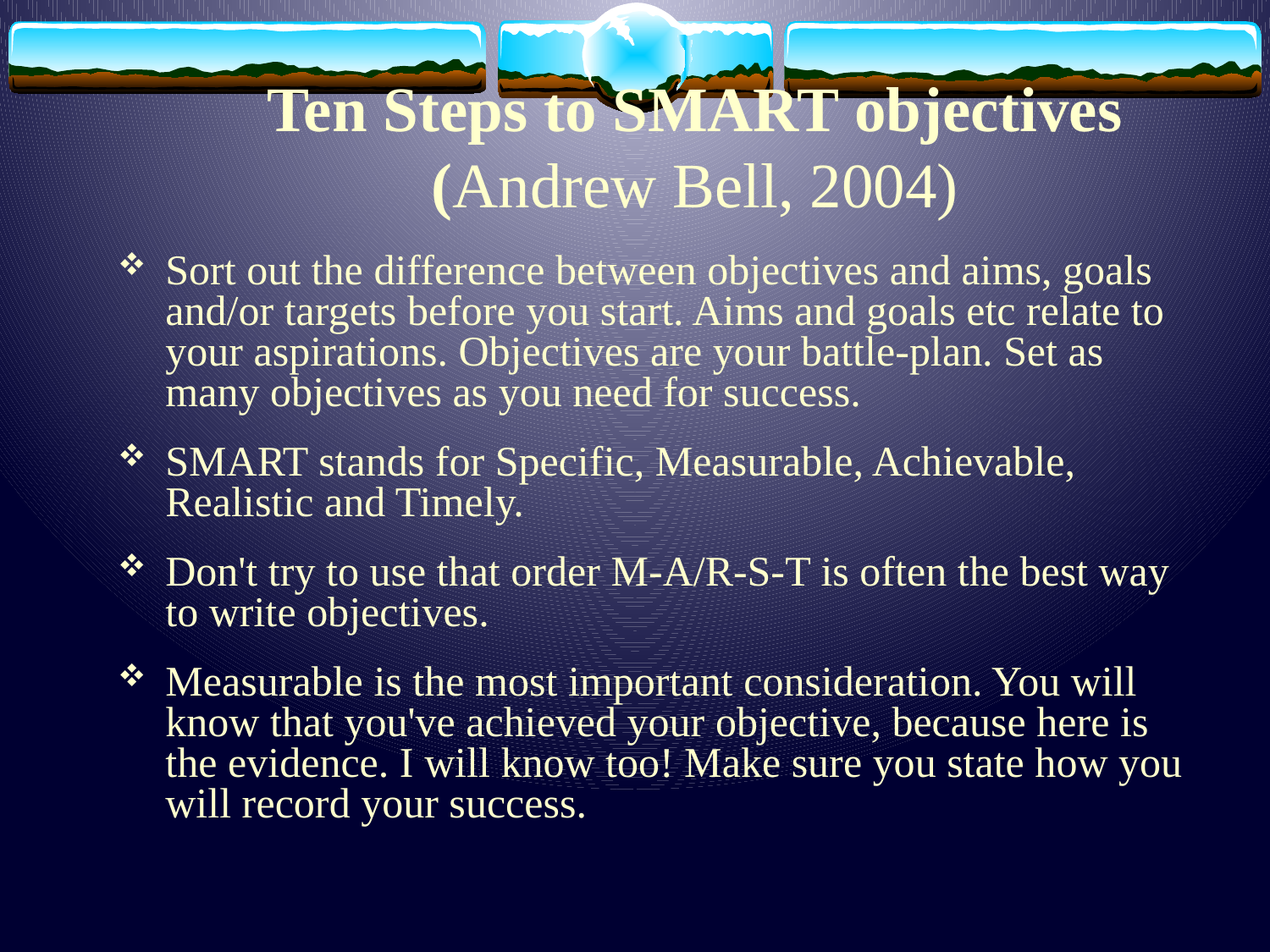

# Ten Steps to SMART objectives (Andrew Bell, 2004)
Sort out the difference between objectives and aims, goals and/or targets before you start. Aims and goals etc relate to your aspirations. Objectives are your battle-plan. Set as many objectives as you need for success.

SMART stands for Specific, Measurable, Achievable, Realistic and Timely.

Don't try to use that order M-A/R-S-T is often the best way to write objectives.

Measurable is the most important consideration. You will know that you've achieved your objective, because here is the evidence. I will know too! Make sure you state how you will record your success.